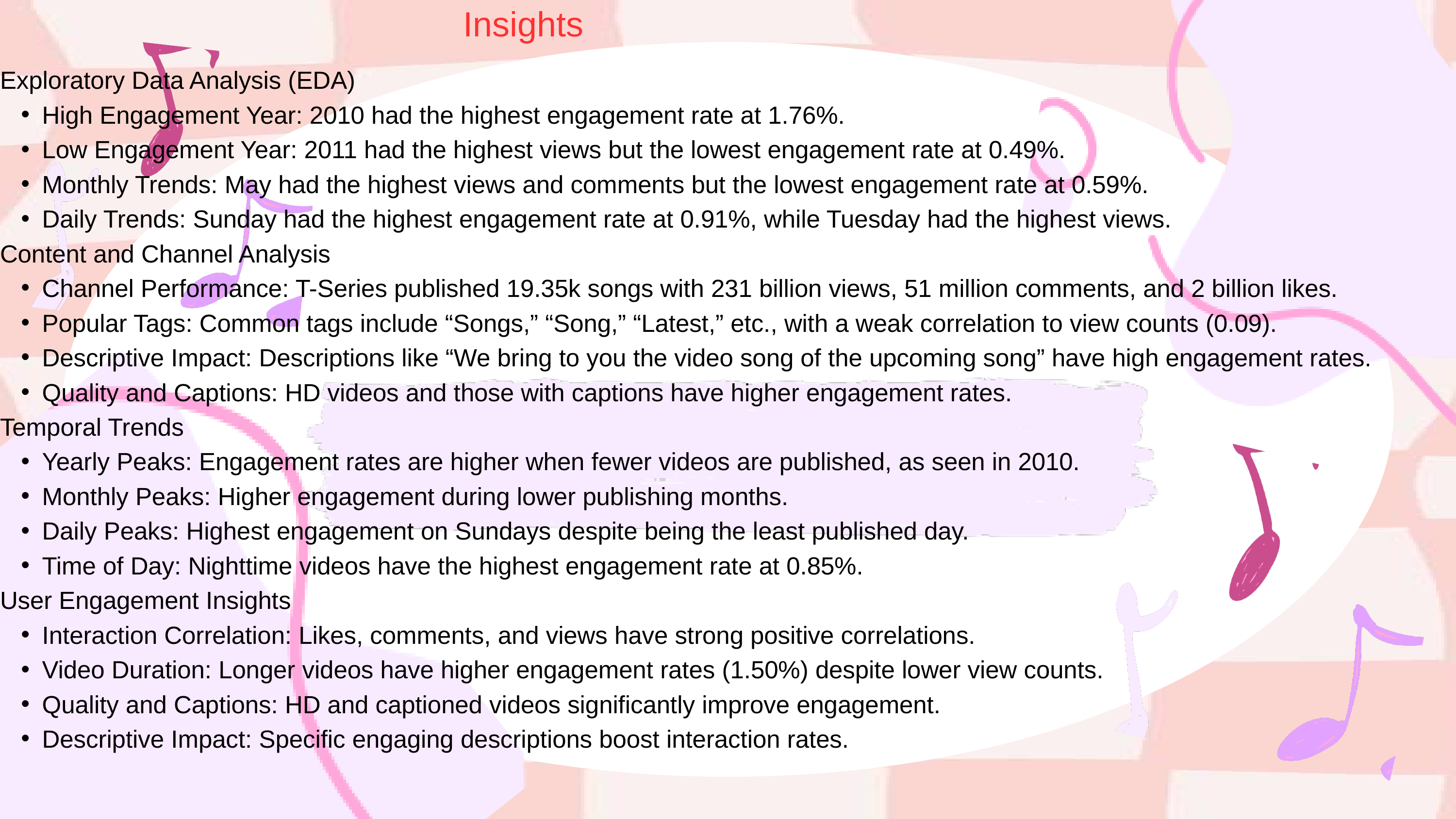

Insights

Exploratory Data Analysis (EDA)
High Engagement Year: 2010 had the highest engagement rate at 1.76%.
Low Engagement Year: 2011 had the highest views but the lowest engagement rate at 0.49%.
Monthly Trends: May had the highest views and comments but the lowest engagement rate at 0.59%.
Daily Trends: Sunday had the highest engagement rate at 0.91%, while Tuesday had the highest views.
Content and Channel Analysis
Channel Performance: T-Series published 19.35k songs with 231 billion views, 51 million comments, and 2 billion likes.
Popular Tags: Common tags include “Songs,” “Song,” “Latest,” etc., with a weak correlation to view counts (0.09).
Descriptive Impact: Descriptions like “We bring to you the video song of the upcoming song” have high engagement rates.
Quality and Captions: HD videos and those with captions have higher engagement rates.
Temporal Trends
Yearly Peaks: Engagement rates are higher when fewer videos are published, as seen in 2010.
Monthly Peaks: Higher engagement during lower publishing months.
Daily Peaks: Highest engagement on Sundays despite being the least published day.
Time of Day: Nighttime videos have the highest engagement rate at 0.85%.
User Engagement Insights
Interaction Correlation: Likes, comments, and views have strong positive correlations.
Video Duration: Longer videos have higher engagement rates (1.50%) despite lower view counts.
Quality and Captions: HD and captioned videos significantly improve engagement.
Descriptive Impact: Specific engaging descriptions boost interaction rates.